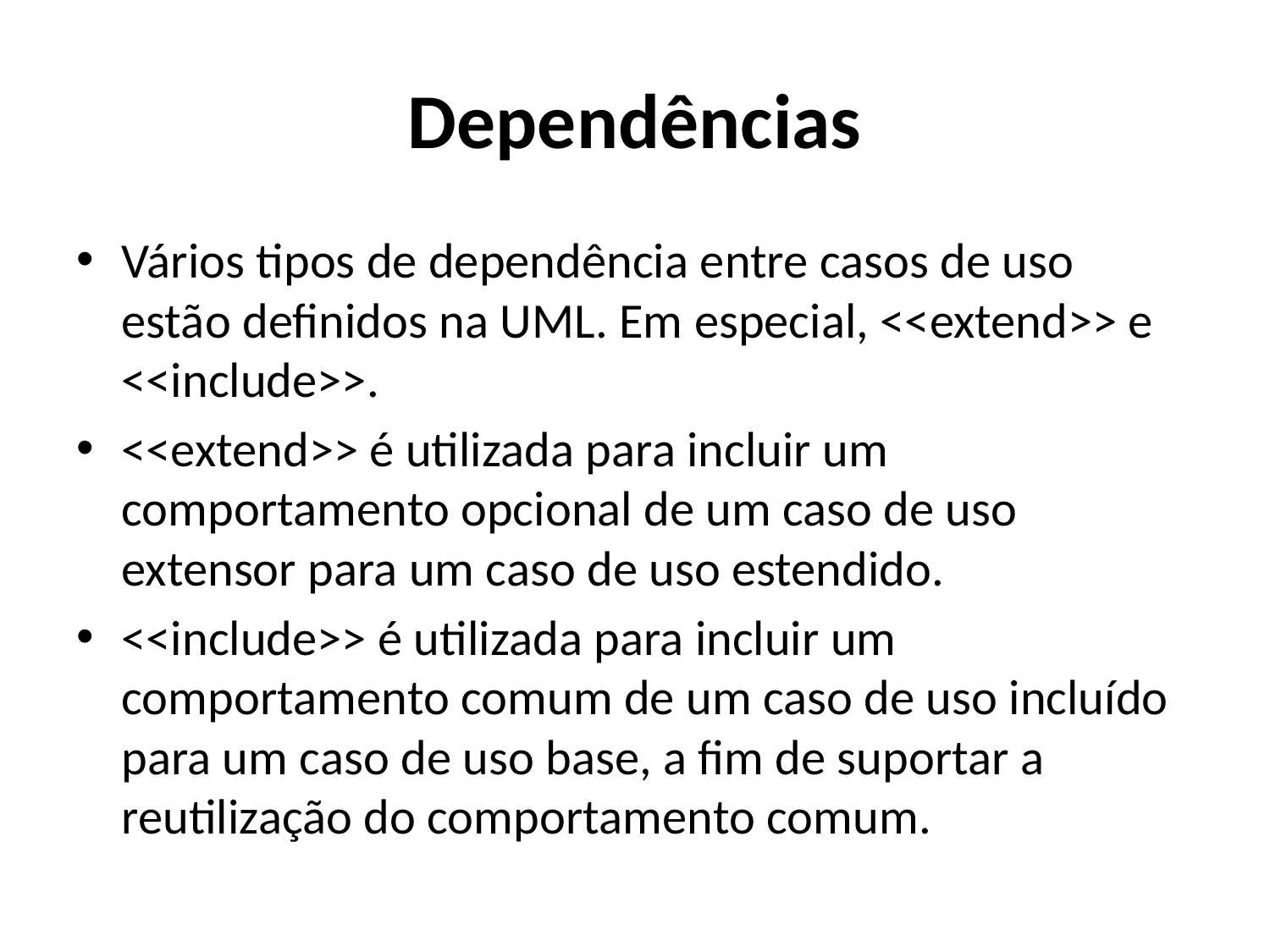

# Dependências
Vários tipos de dependência entre casos de uso estão definidos na UML. Em especial, <<extend>> e <<include>>.
<<extend>> é utilizada para incluir um comportamento opcional de um caso de uso extensor para um caso de uso estendido.
<<include>> é utilizada para incluir um comportamento comum de um caso de uso incluído para um caso de uso base, a fim de suportar a reutilização do comportamento comum.